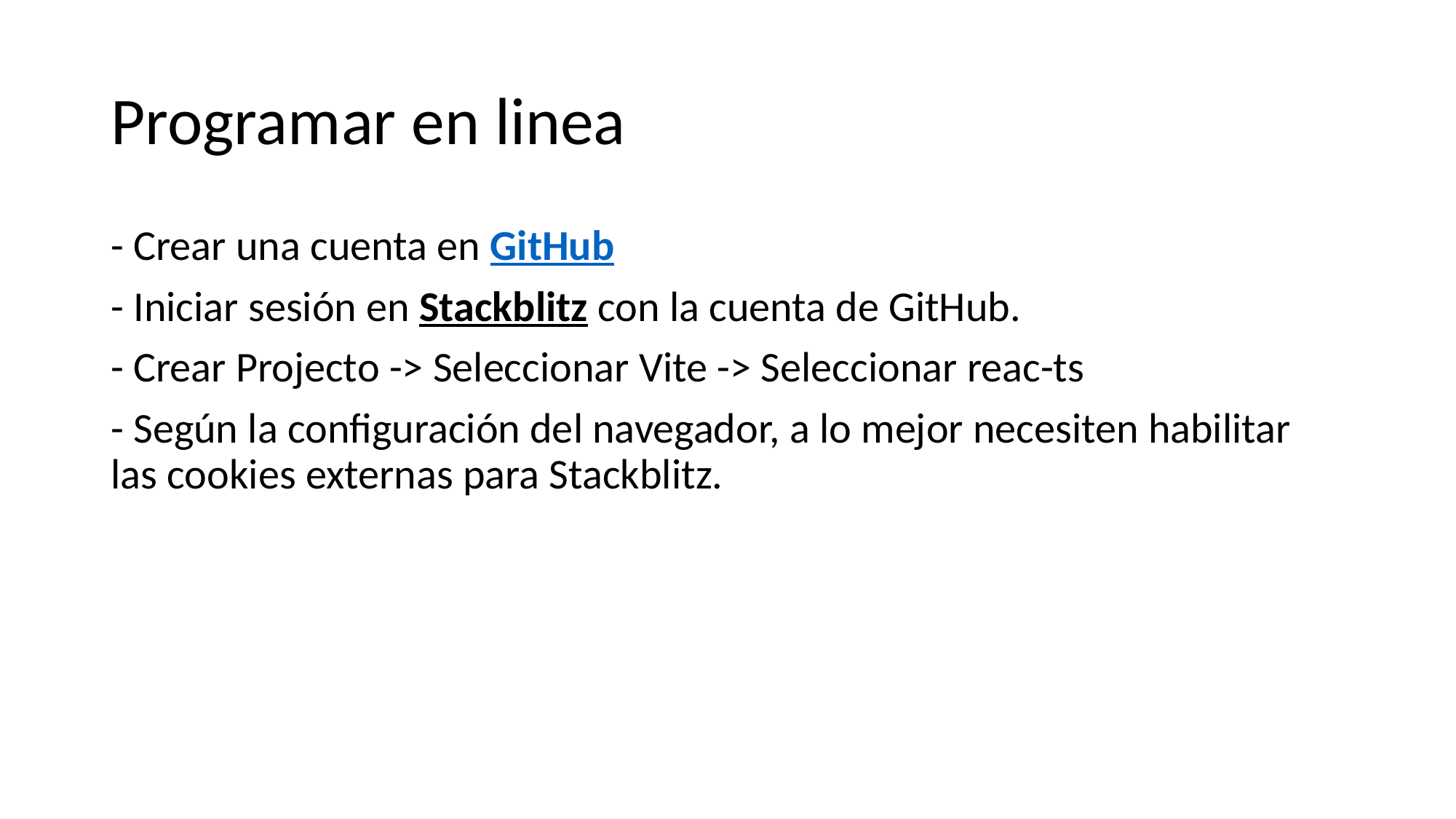

# Programar en linea
- Crear una cuenta en GitHub
- Iniciar sesión en Stackblitz con la cuenta de GitHub.
- Crear Projecto -> Seleccionar Vite -> Seleccionar reac-ts
- Según la configuración del navegador, a lo mejor necesiten habilitar las cookies externas para Stackblitz.